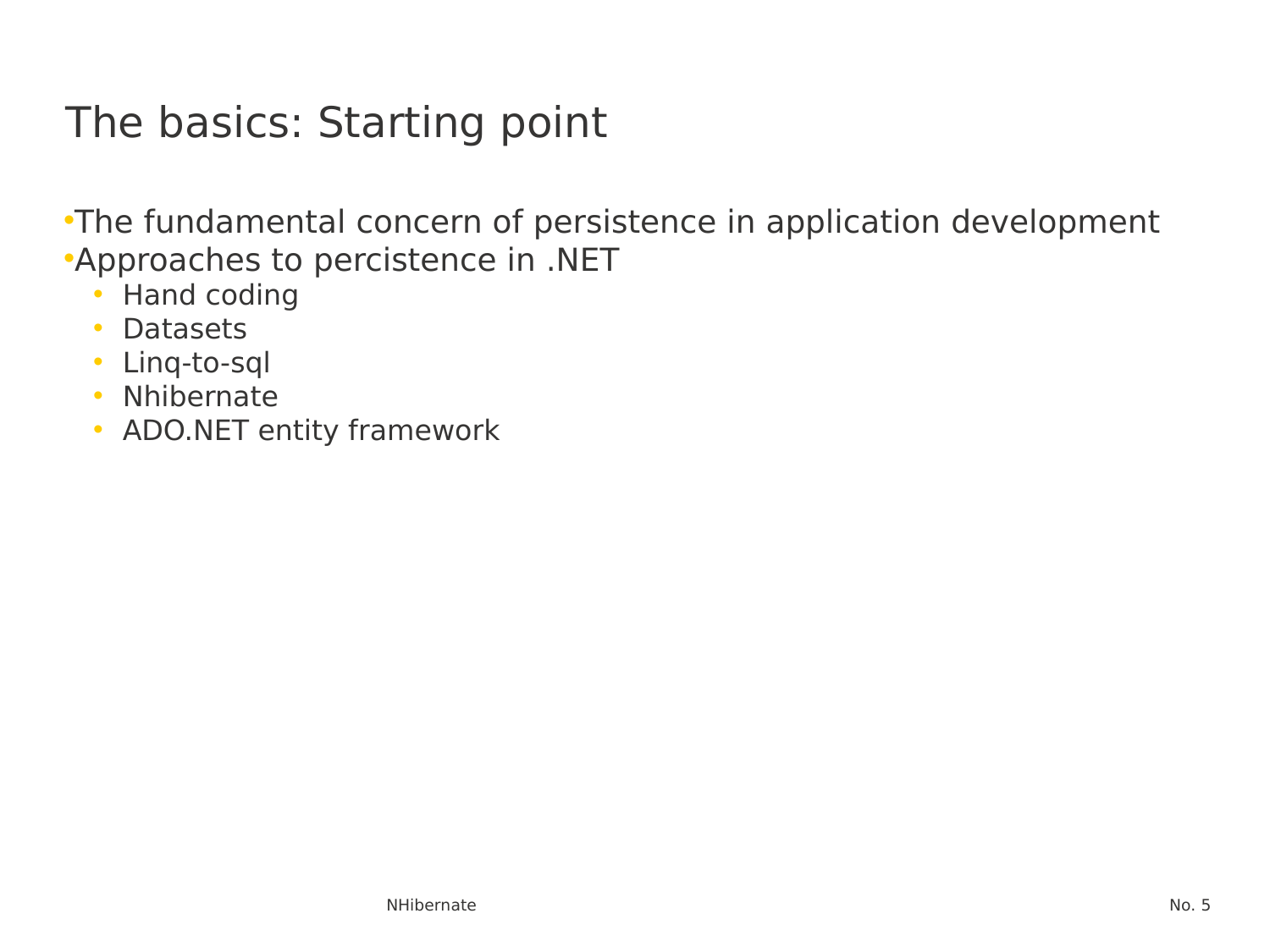

# The basics: Starting point
The fundamental concern of persistence in application development
Approaches to percistence in .NET
Hand coding
Datasets
Linq-to-sql
Nhibernate
ADO.NET entity framework
NHibernate
No. 5